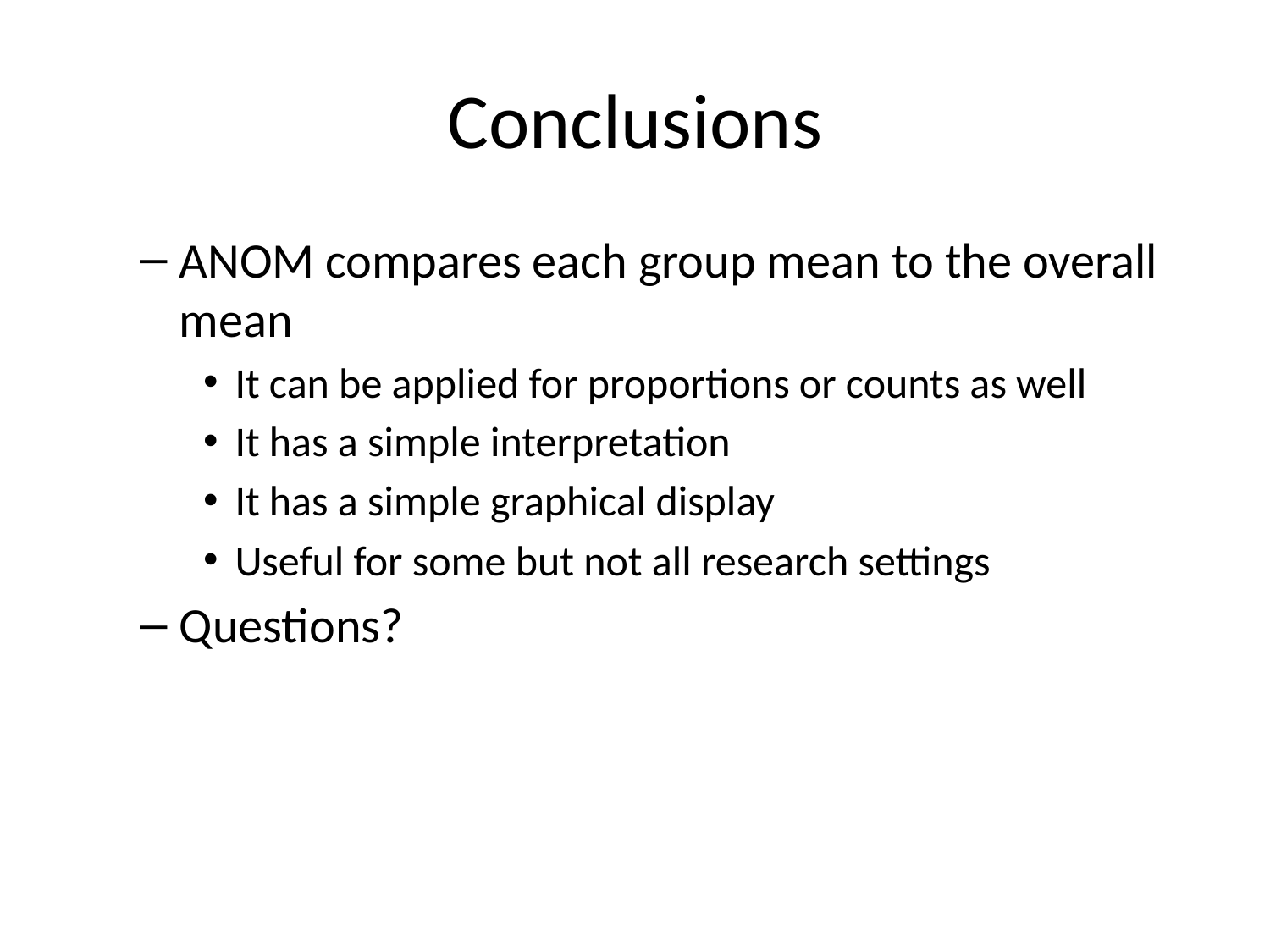

# Conclusions
ANOM compares each group mean to the overall mean
It can be applied for proportions or counts as well
It has a simple interpretation
It has a simple graphical display
Useful for some but not all research settings
Questions?